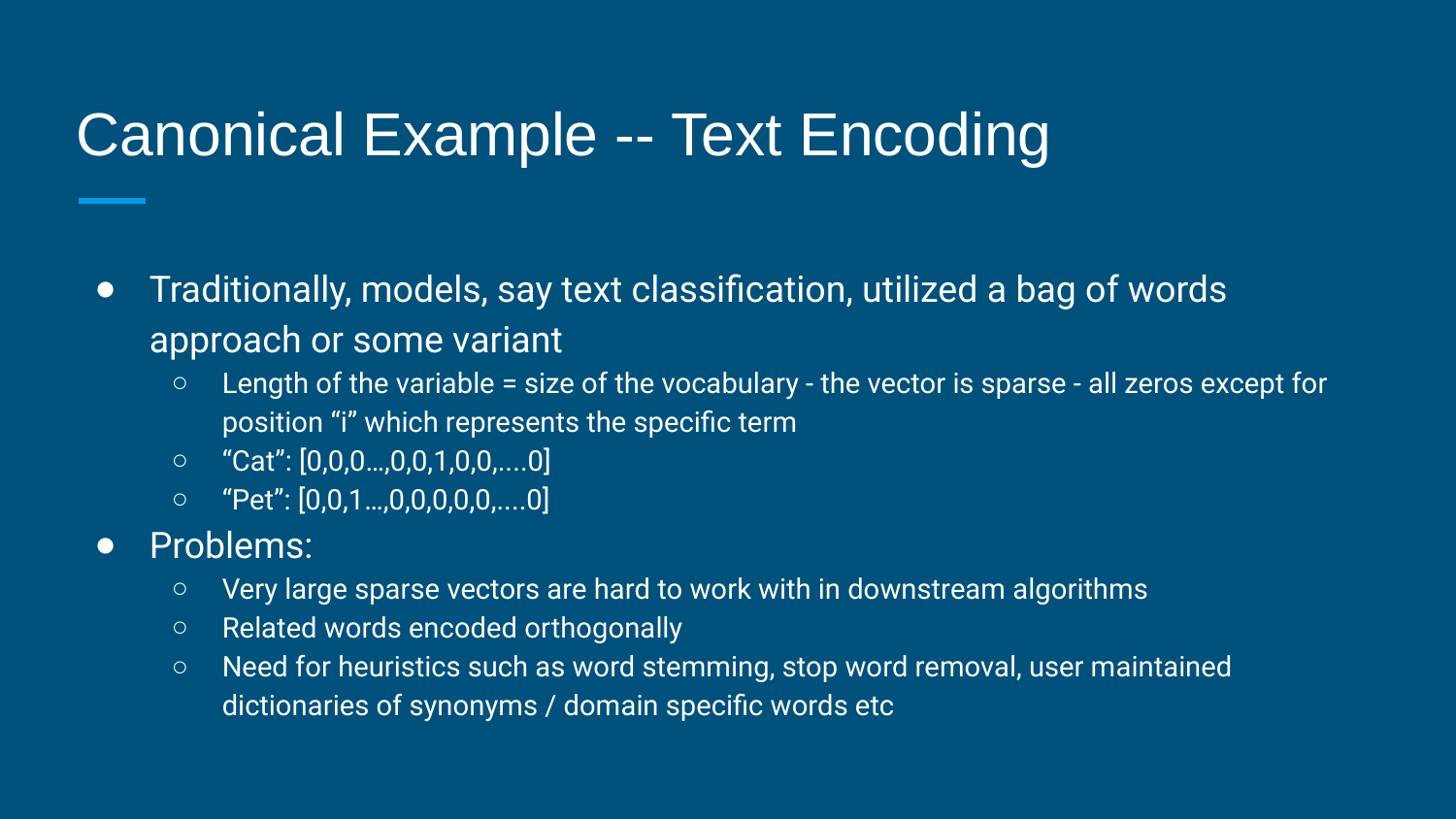

# Canonical Example -- Text Encoding
Traditionally, models, say text classification, utilized a bag of words approach or some variant
Length of the variable = size of the vocabulary - the vector is sparse - all zeros except for position “i” which represents the specific term
“Cat”: [0,0,0…,0,0,1,0,0,....0]
“Pet”: [0,0,1…,0,0,0,0,0,....0]
Problems:
Very large sparse vectors are hard to work with in downstream algorithms
Related words encoded orthogonally
Need for heuristics such as word stemming, stop word removal, user maintained dictionaries of synonyms / domain specific words etc